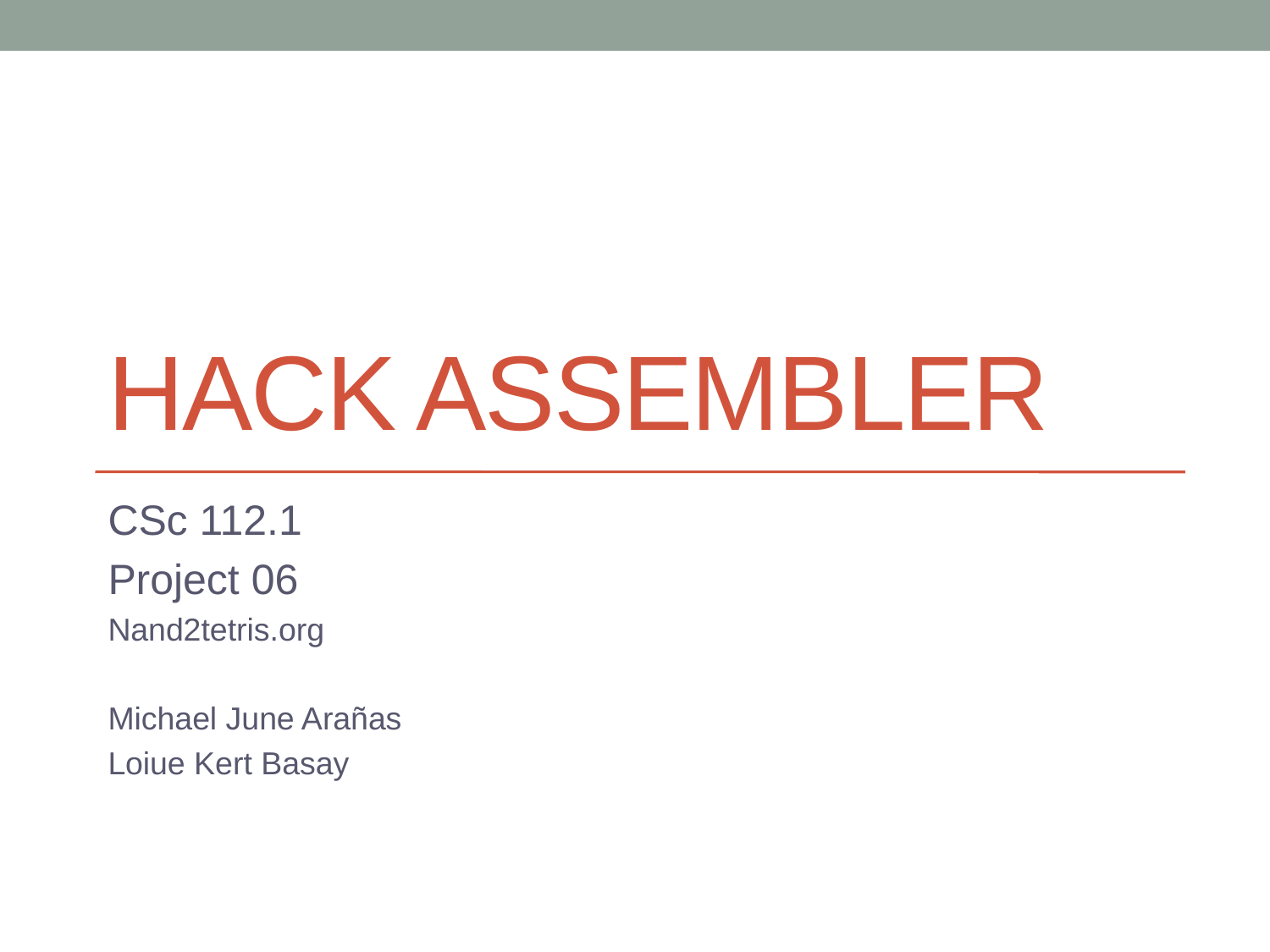

# Hack Assembler
CSc 112.1
Project 06
Nand2tetris.org

Michael June Arañas
Loiue Kert Basay